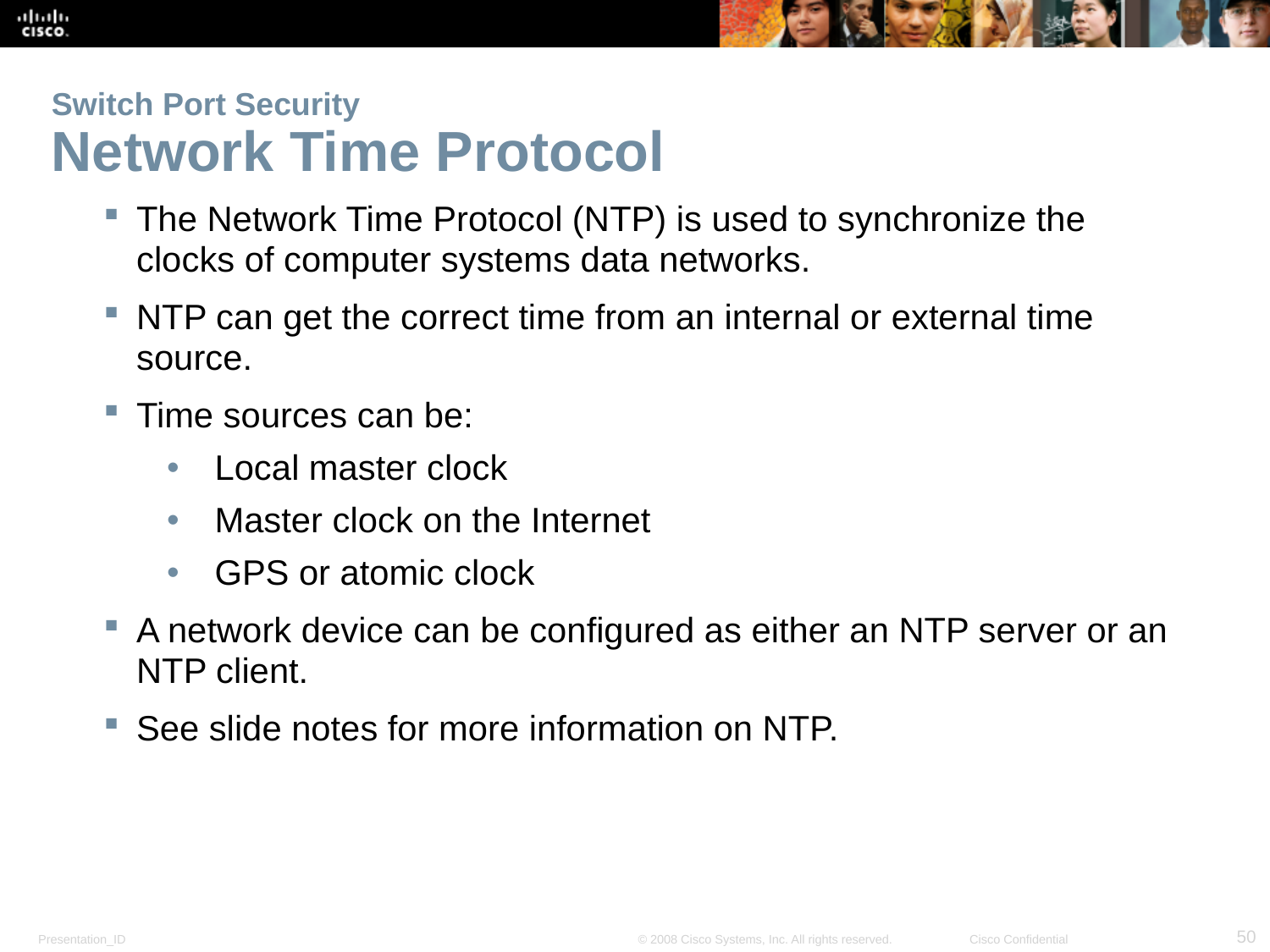

# Switch Port Security Network Time Protocol
The Network Time Protocol (NTP) is used to synchronize the clocks of computer systems data networks.
NTP can get the correct time from an internal or external time source.
Time sources can be:
Local master clock
Master clock on the Internet
GPS or atomic clock
A network device can be configured as either an NTP server or an NTP client.
See slide notes for more information on NTP.